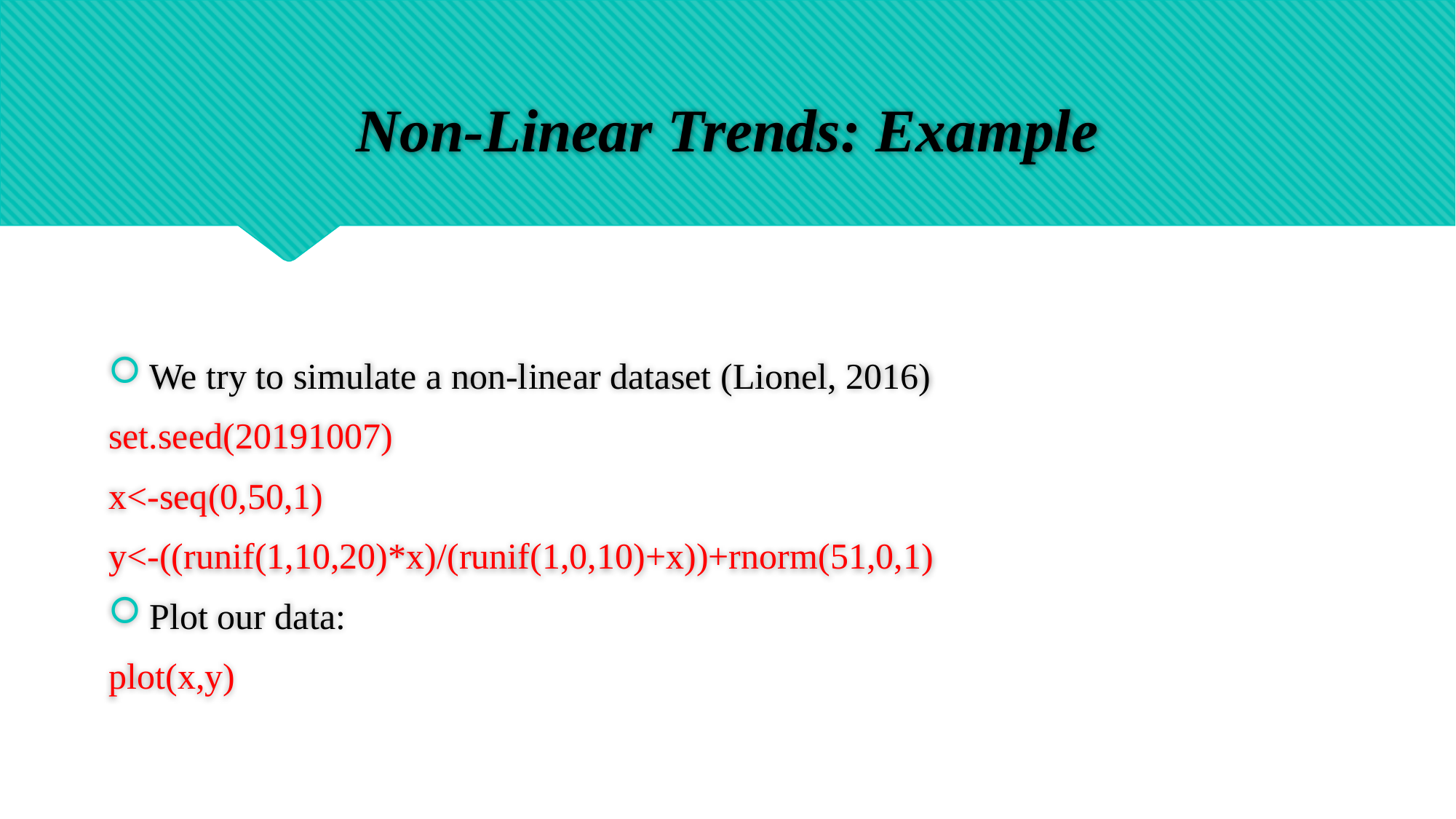

# Non-Linear Trends: Example
We try to simulate a non-linear dataset (Lionel, 2016)
set.seed(20191007)
x<-seq(0,50,1)
y<-((runif(1,10,20)*x)/(runif(1,0,10)+x))+rnorm(51,0,1)
Plot our data:
plot(x,y)